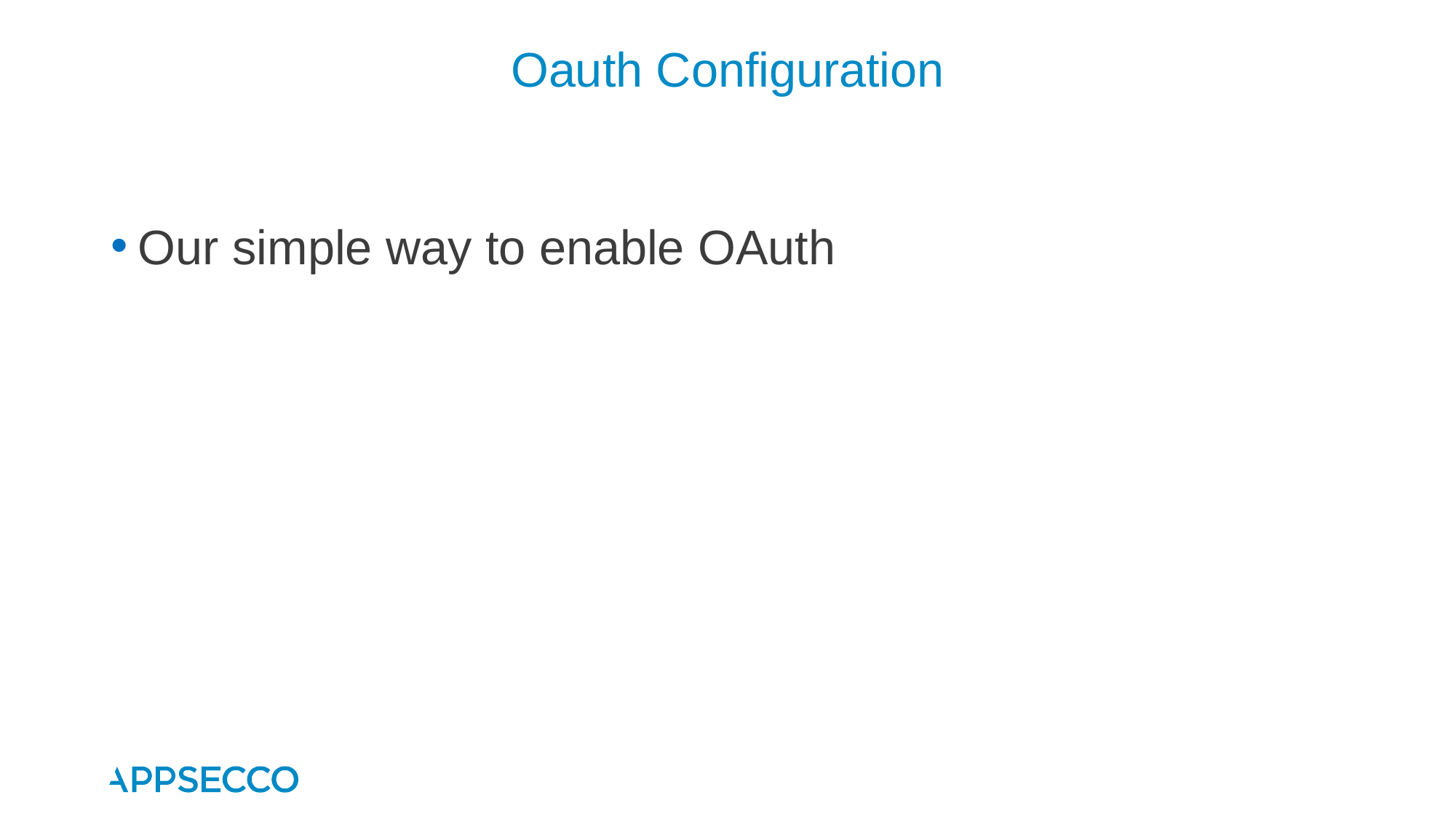

# Oauth Configuration
Our simple way to enable OAuth